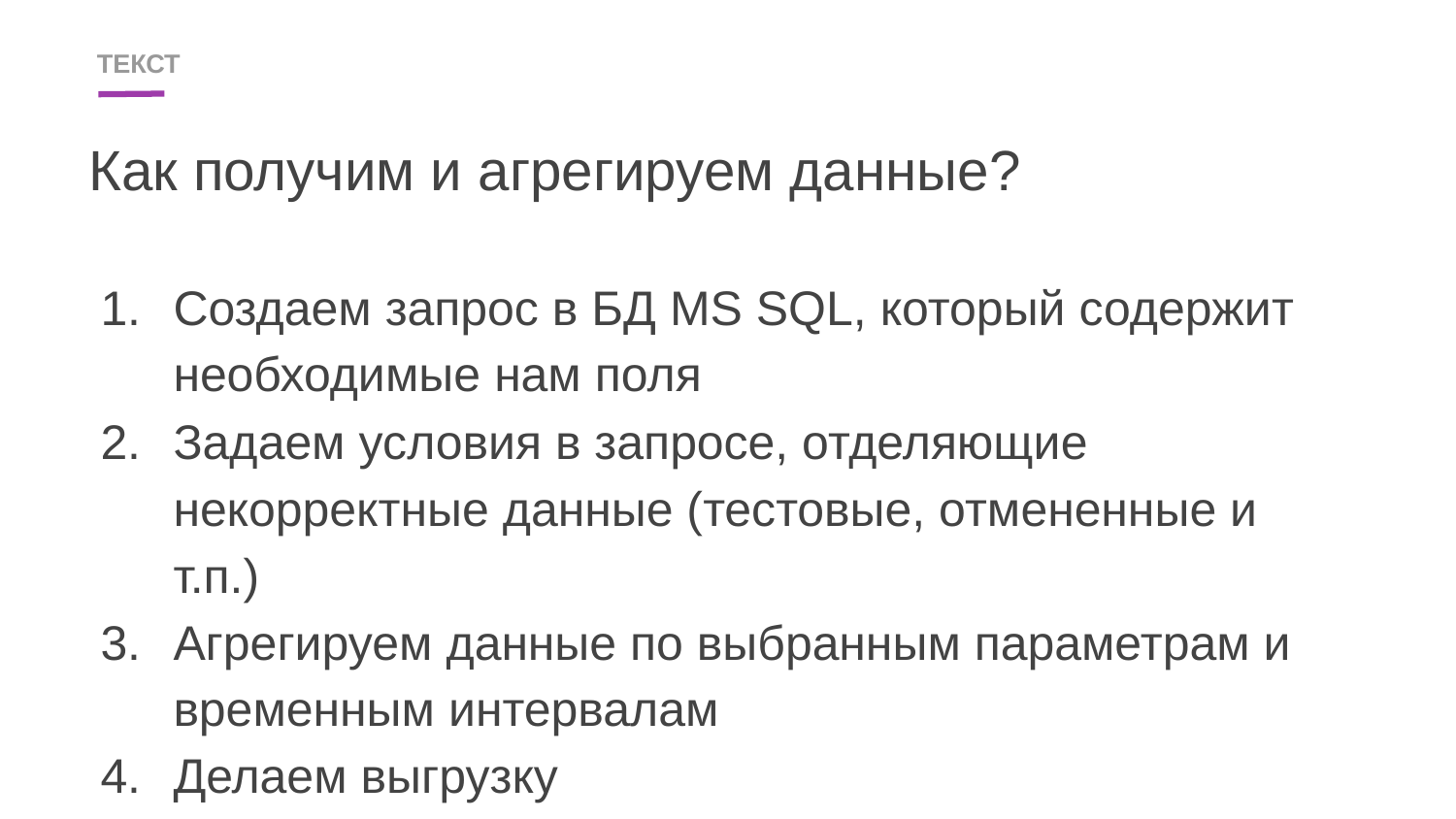

# Как получим и агрегируем данные?
Создаем запрос в БД MS SQL, который содержит необходимые нам поля
Задаем условия в запросе, отделяющие некорректные данные (тестовые, отмененные и т.п.)
Агрегируем данные по выбранным параметрам и временным интервалам
Делаем выгрузку